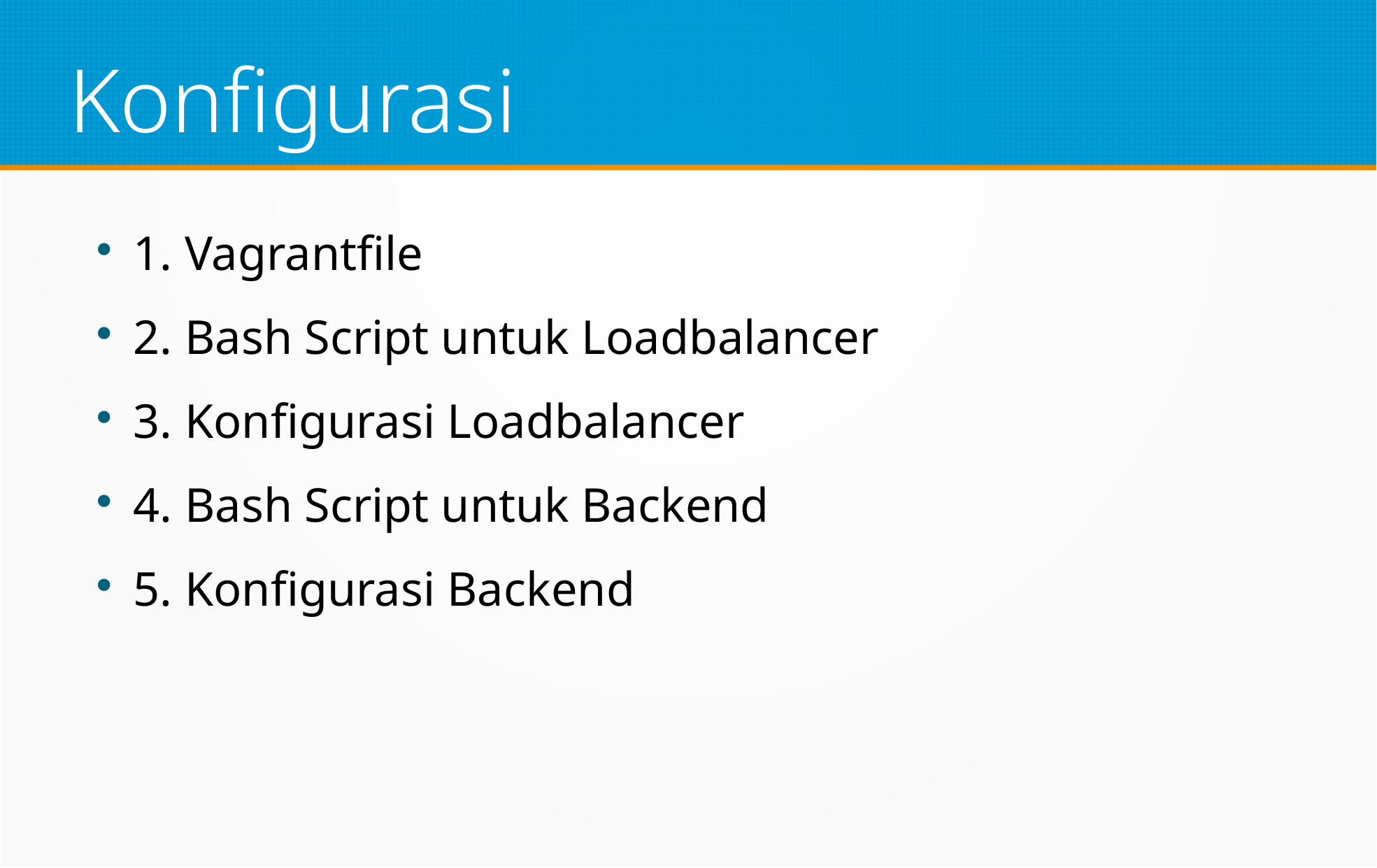

Konfigurasi
1. Vagrantfile
2. Bash Script untuk Loadbalancer
3. Konfigurasi Loadbalancer
4. Bash Script untuk Backend
5. Konfigurasi Backend